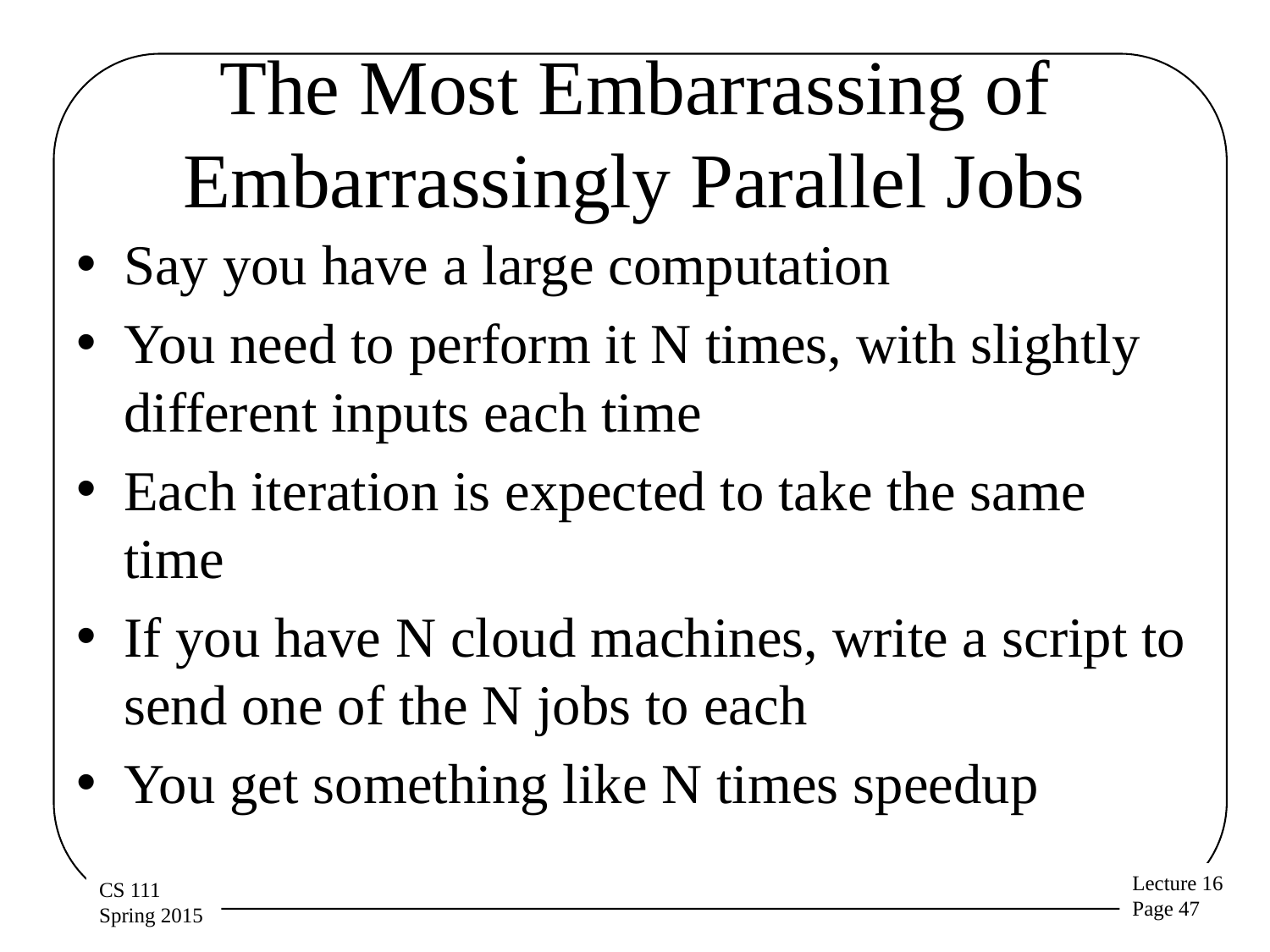

# The Most Embarrassing of Embarrassingly Parallel Jobs
Say you have a large computation
You need to perform it N times, with slightly different inputs each time
Each iteration is expected to take the same time
If you have N cloud machines, write a script to send one of the N jobs to each
You get something like N times speedup